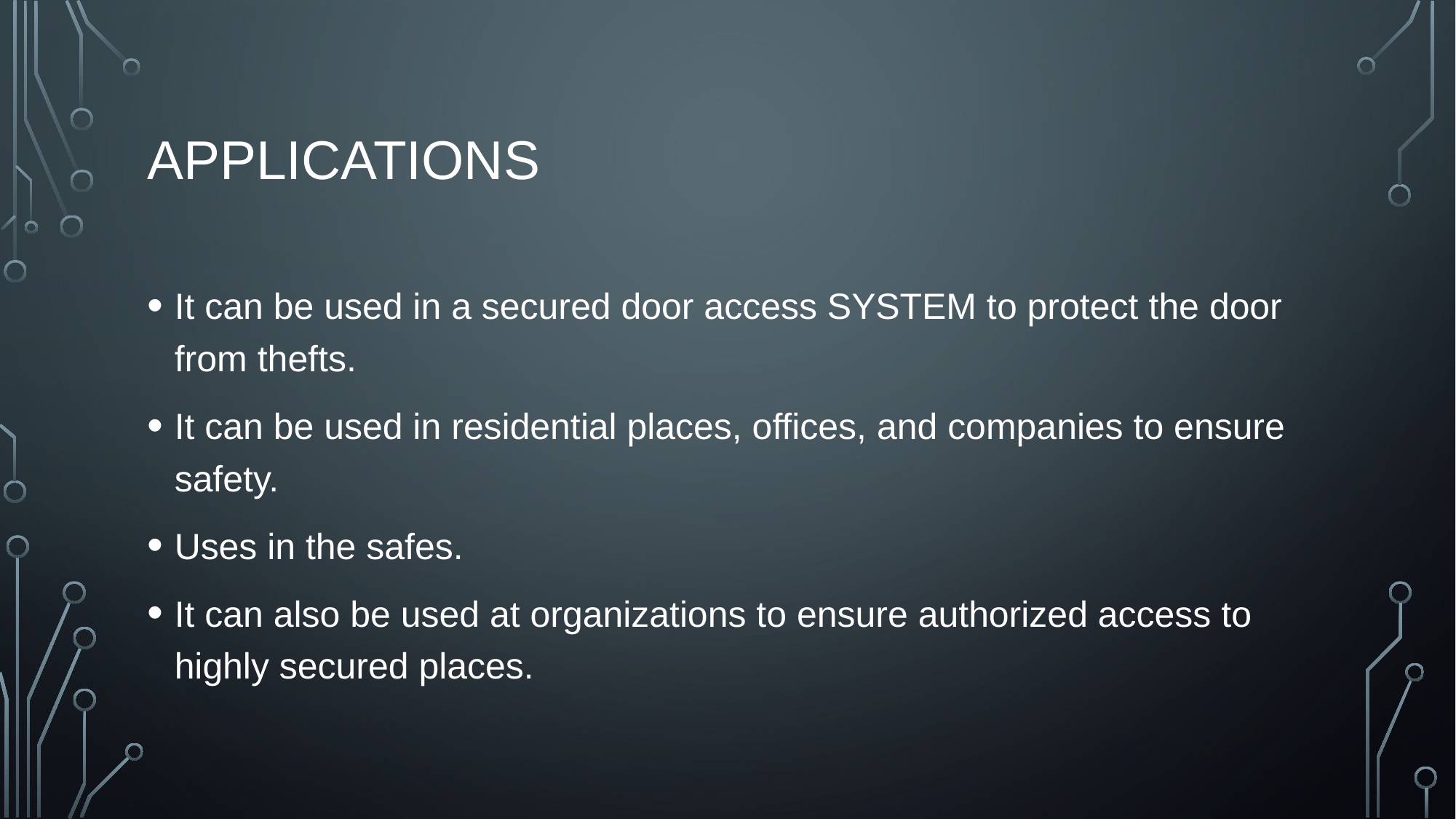

# Applications
It can be used in a secured door access SYSTEM to protect the door from thefts.
It can be used in residential places, offices, and companies to ensure safety.
Uses in the safes.
It can also be used at organizations to ensure authorized access to highly secured places.